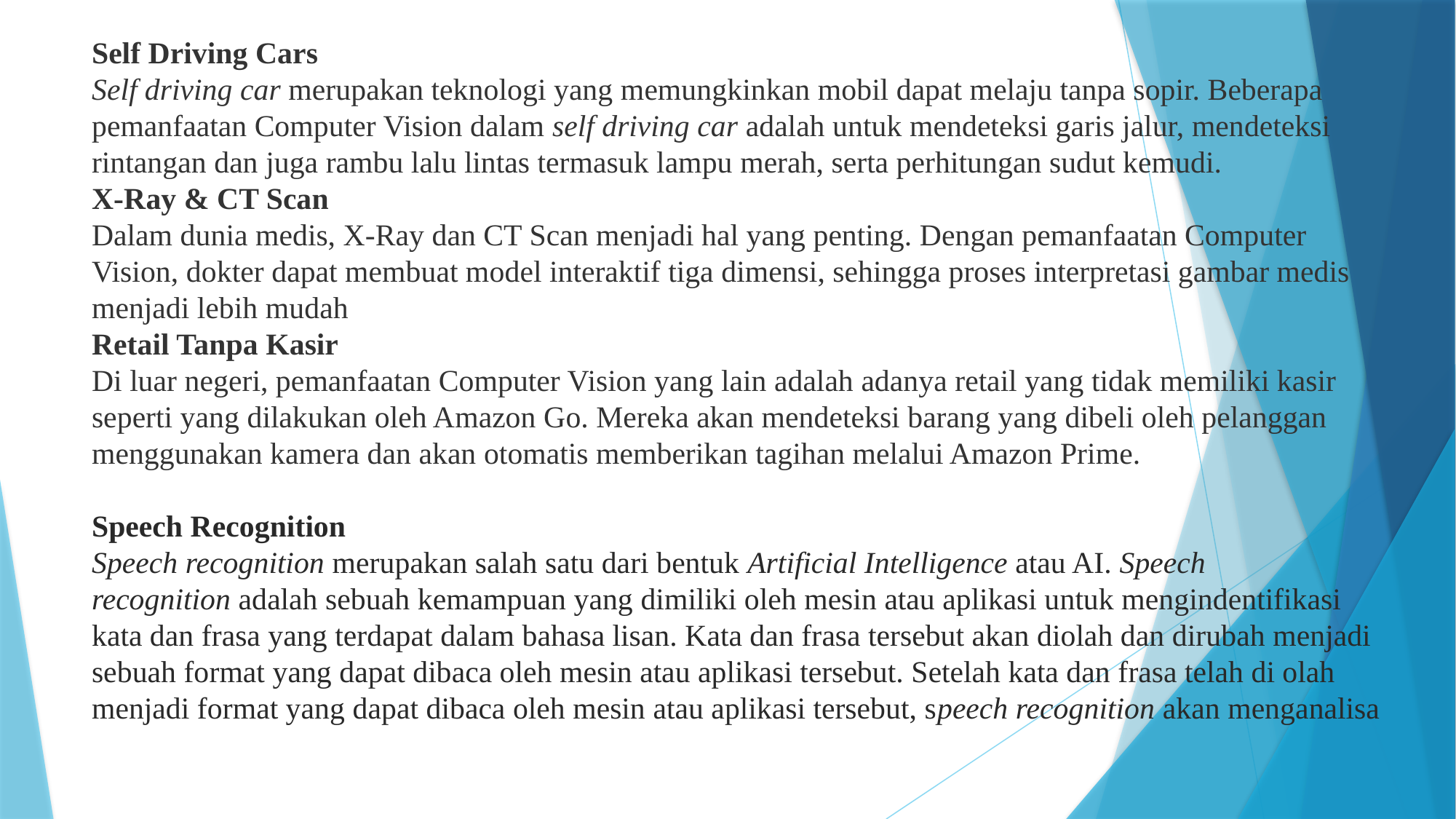

# Self Driving Cars Self driving car merupakan teknologi yang memungkinkan mobil dapat melaju tanpa sopir. Beberapa pemanfaatan Computer Vision dalam self driving car adalah untuk mendeteksi garis jalur, mendeteksi rintangan dan juga rambu lalu lintas termasuk lampu merah, serta perhitungan sudut kemudi. X-Ray & CT Scan Dalam dunia medis, X-Ray dan CT Scan menjadi hal yang penting. Dengan pemanfaatan Computer Vision, dokter dapat membuat model interaktif tiga dimensi, sehingga proses interpretasi gambar medis menjadi lebih mudah Retail Tanpa Kasir Di luar negeri, pemanfaatan Computer Vision yang lain adalah adanya retail yang tidak memiliki kasir seperti yang dilakukan oleh Amazon Go. Mereka akan mendeteksi barang yang dibeli oleh pelanggan menggunakan kamera dan akan otomatis memberikan tagihan melalui Amazon Prime. Speech Recognition Speech recognition merupakan salah satu dari bentuk Artificial Intelligence atau AI. Speech recognition adalah sebuah kemampuan yang dimiliki oleh mesin atau aplikasi untuk mengindentifikasi kata dan frasa yang terdapat dalam bahasa lisan. Kata dan frasa tersebut akan diolah dan dirubah menjadi sebuah format yang dapat dibaca oleh mesin atau aplikasi tersebut. Setelah kata dan frasa telah di olah menjadi format yang dapat dibaca oleh mesin atau aplikasi tersebut, speech recognition akan menganalisa